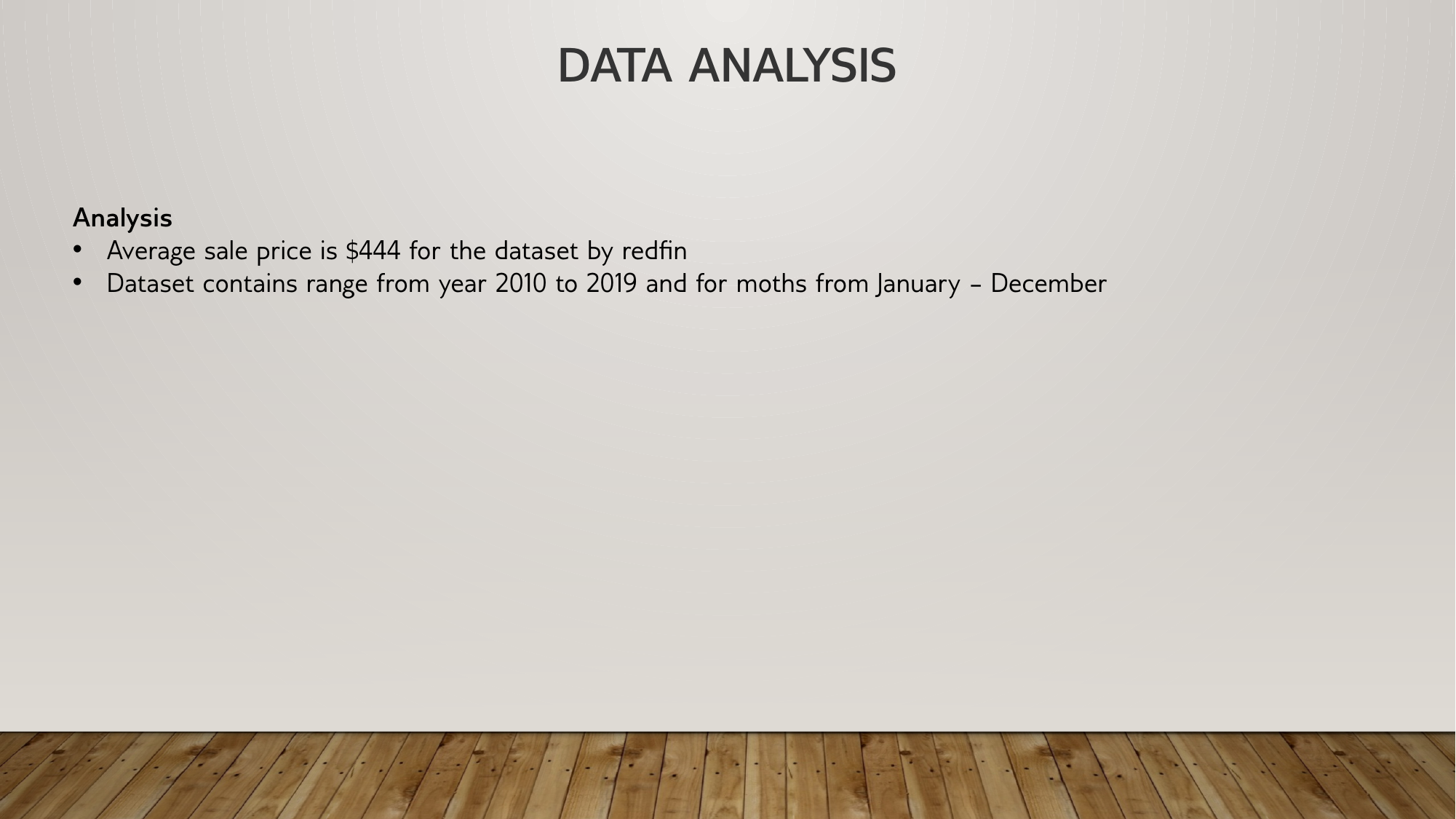

Data Analysis

Analysis
Average sale price is $444 for the dataset by redfin
Dataset contains range from year 2010 to 2019 and for moths from January – December